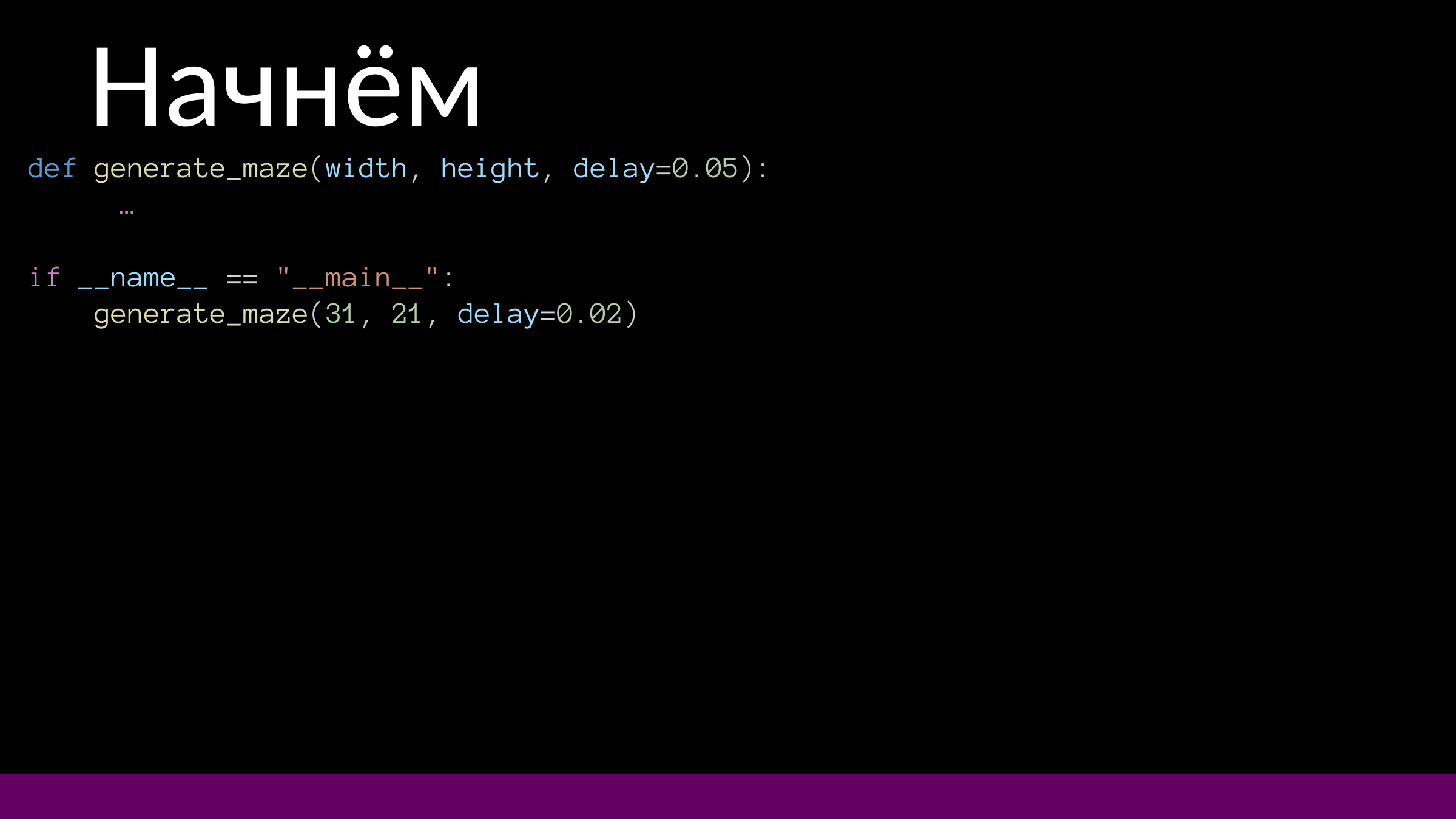

Начнём
def generate_maze(width, height, delay=0.05):
	…

if __name__ == "__main__":
    generate_maze(31, 21, delay=0.02)